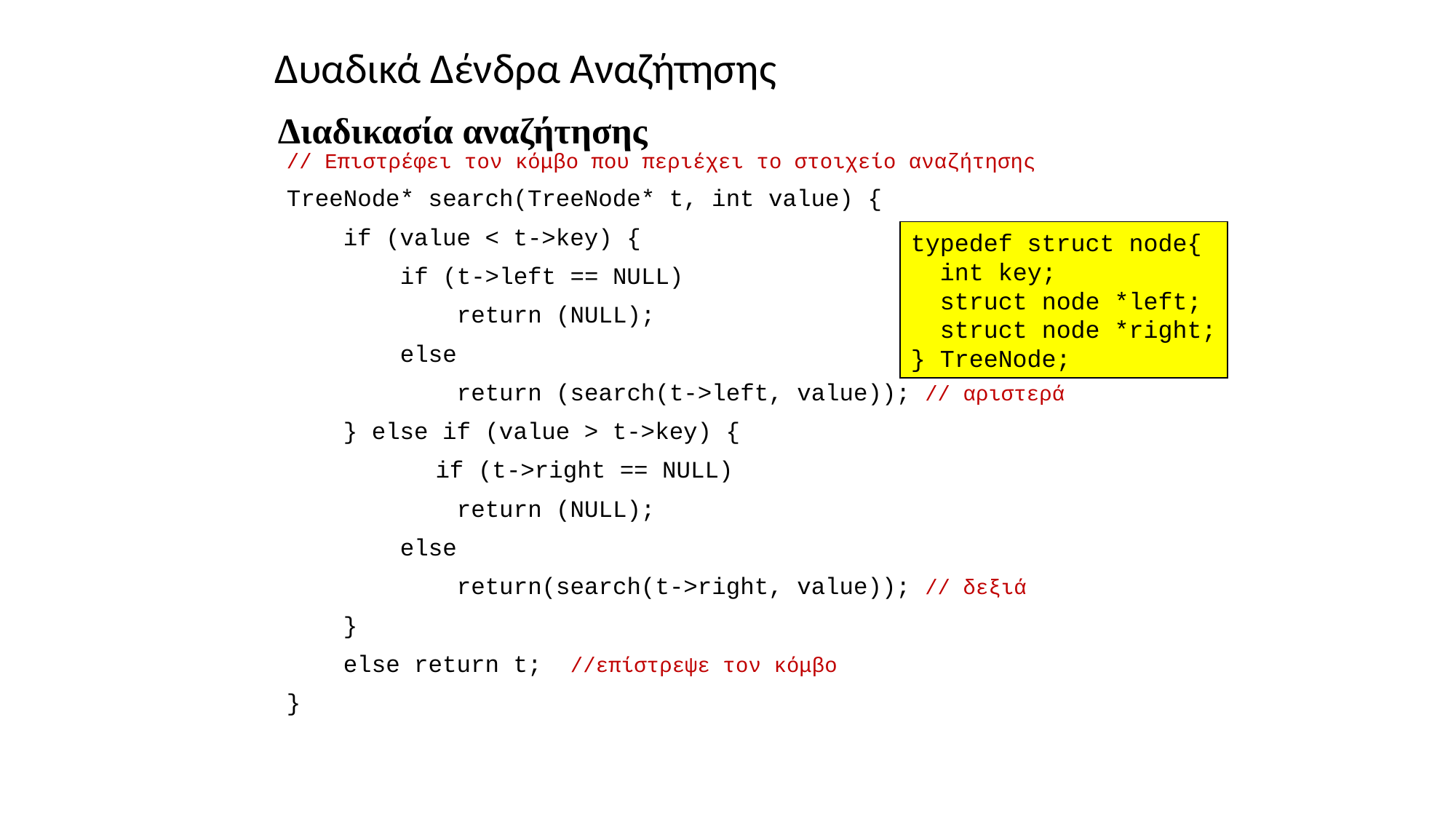

# Δυαδικά Δένδρα Αναζήτησης
Διαδικασία αναζήτησης
// Επιστρέφει τον κόμβο που περιέχει το στοιχείο αναζήτησης
TreeNode* search(TreeNode* t, int value) {
    if (value < t->key) {
        if (t->left == NULL)
            return (NULL);
        else
            return (search(t->left, value)); // αριστερά
    } else if (value > t->key) {
     	  if (t->right == NULL)
            return (NULL);
        else
            return(search(t->right, value)); // δεξιά
    }
    else return t;  //επίστρεψε τον κόμβο
}

typedef struct node{
  int key;
  struct node *left;
  struct node *right;
} TreeNode;